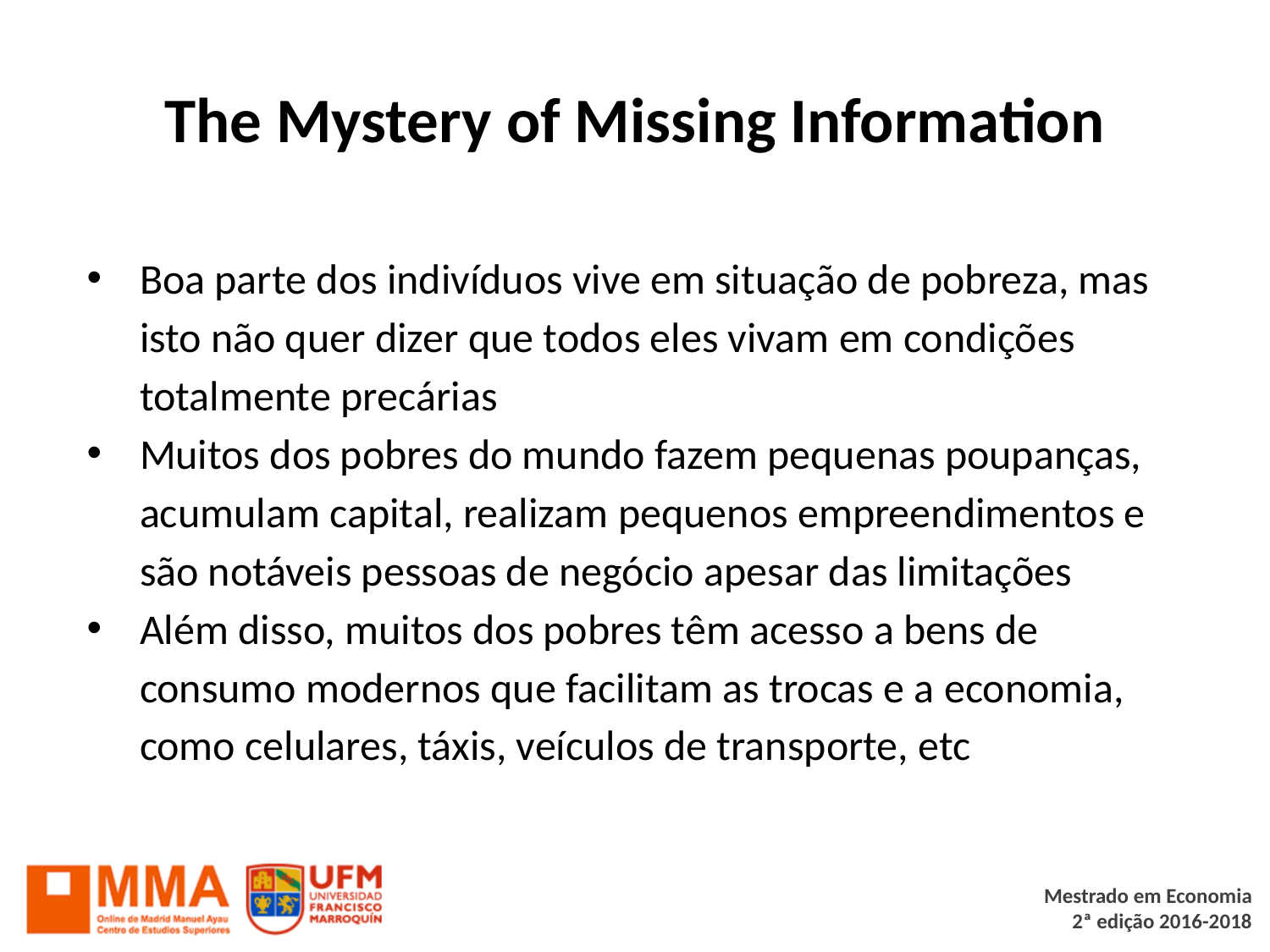

# The Mystery of Missing Information
Boa parte dos indivíduos vive em situação de pobreza, mas isto não quer dizer que todos eles vivam em condições totalmente precárias
Muitos dos pobres do mundo fazem pequenas poupanças, acumulam capital, realizam pequenos empreendimentos e são notáveis pessoas de negócio apesar das limitações
Além disso, muitos dos pobres têm acesso a bens de consumo modernos que facilitam as trocas e a economia, como celulares, táxis, veículos de transporte, etc